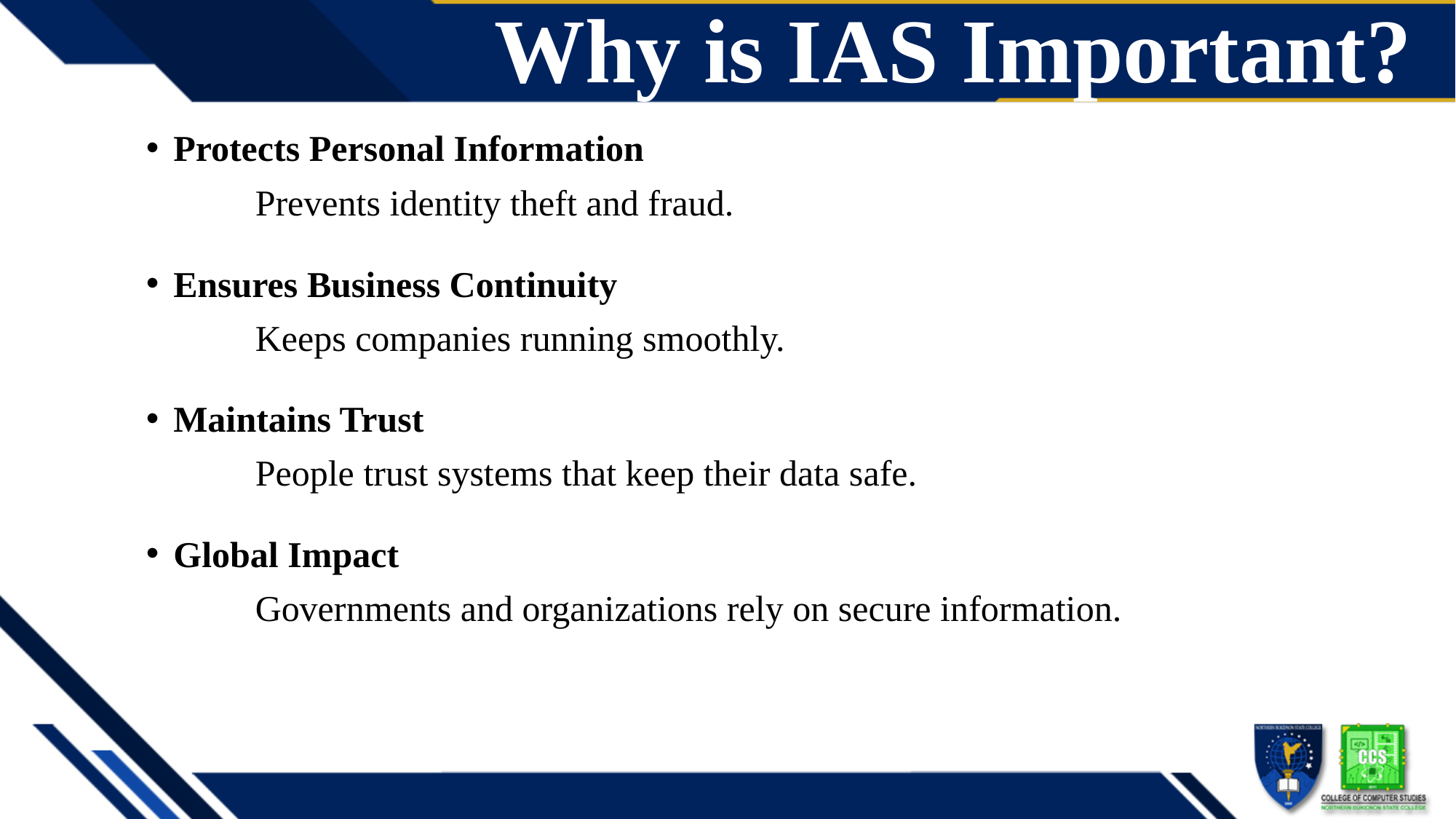

# Why is IAS Important?
Protects Personal Information
	Prevents identity theft and fraud.
Ensures Business Continuity
	Keeps companies running smoothly.
Maintains Trust
	People trust systems that keep their data safe.
Global Impact
	Governments and organizations rely on secure information.